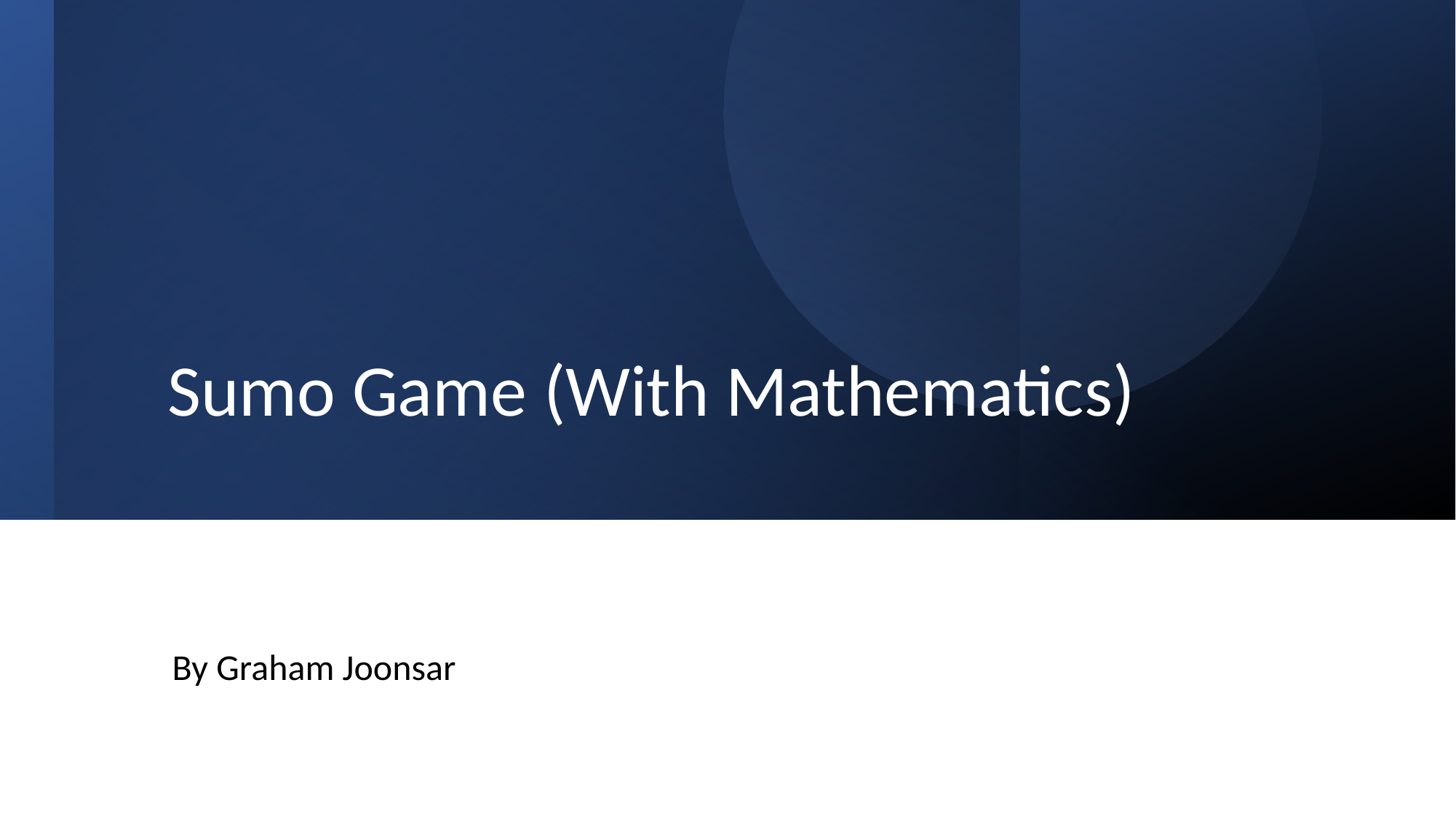

# Sumo Game (With Mathematics)
By Graham Joonsar